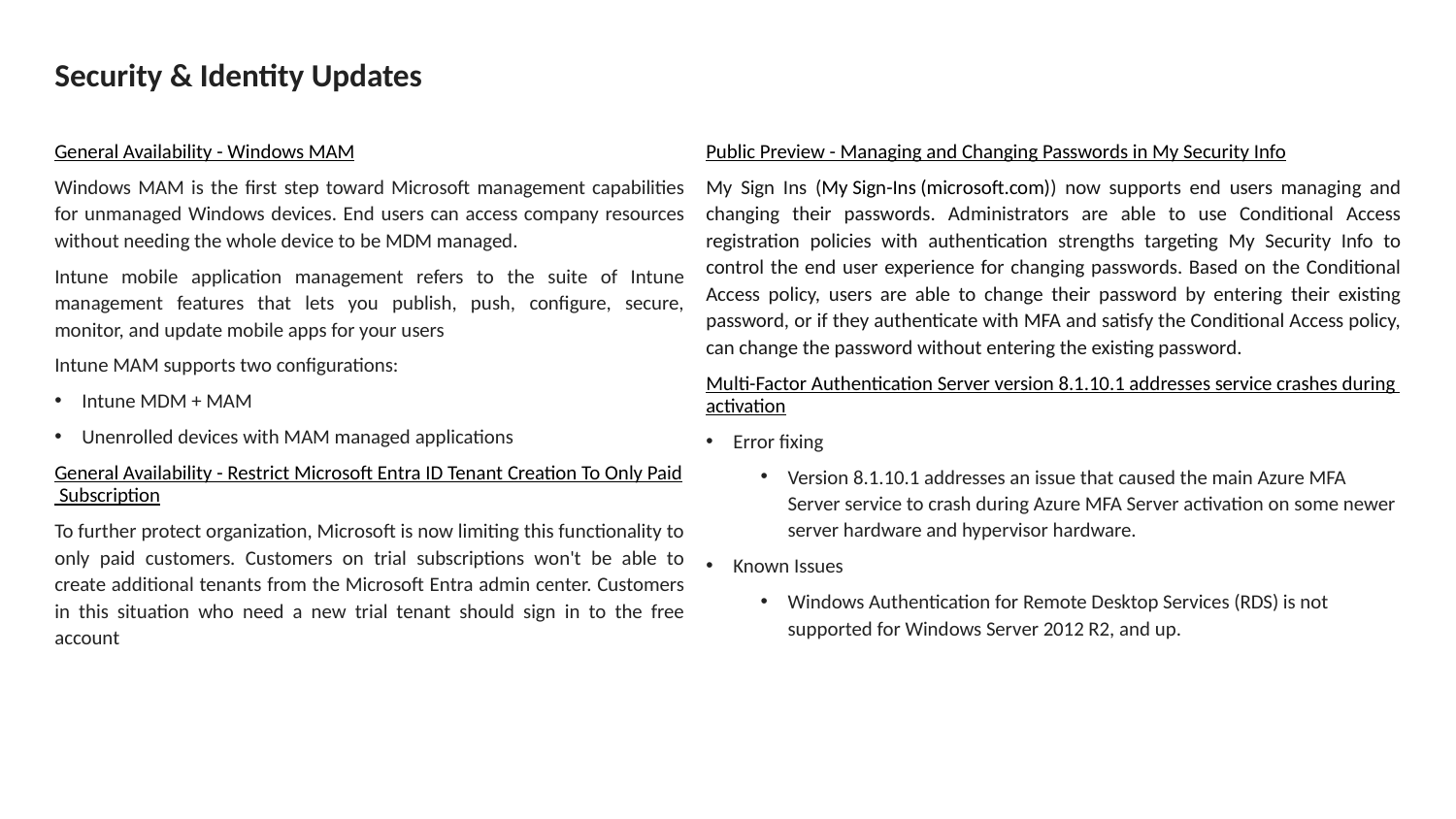

# Security & Identity Updates
General Availability - Windows MAM
Windows MAM is the first step toward Microsoft management capabilities for unmanaged Windows devices. End users can access company resources without needing the whole device to be MDM managed.
Intune mobile application management refers to the suite of Intune management features that lets you publish, push, configure, secure, monitor, and update mobile apps for your users
Intune MAM supports two configurations:
Intune MDM + MAM
Unenrolled devices with MAM managed applications
General Availability - Restrict Microsoft Entra ID Tenant Creation To Only Paid Subscription
To further protect organization, Microsoft is now limiting this functionality to only paid customers. Customers on trial subscriptions won't be able to create additional tenants from the Microsoft Entra admin center. Customers in this situation who need a new trial tenant should sign in to the free account
Public Preview - Managing and Changing Passwords in My Security Info
My Sign Ins (My Sign-Ins (microsoft.com)) now supports end users managing and changing their passwords. Administrators are able to use Conditional Access registration policies with authentication strengths targeting My Security Info to control the end user experience for changing passwords. Based on the Conditional Access policy, users are able to change their password by entering their existing password, or if they authenticate with MFA and satisfy the Conditional Access policy, can change the password without entering the existing password.
Multi-Factor Authentication Server version 8.1.10.1 addresses service crashes during activation
Error fixing
Version 8.1.10.1 addresses an issue that caused the main Azure MFA Server service to crash during Azure MFA Server activation on some newer server hardware and hypervisor hardware.
Known Issues
Windows Authentication for Remote Desktop Services (RDS) is not supported for Windows Server 2012 R2, and up.